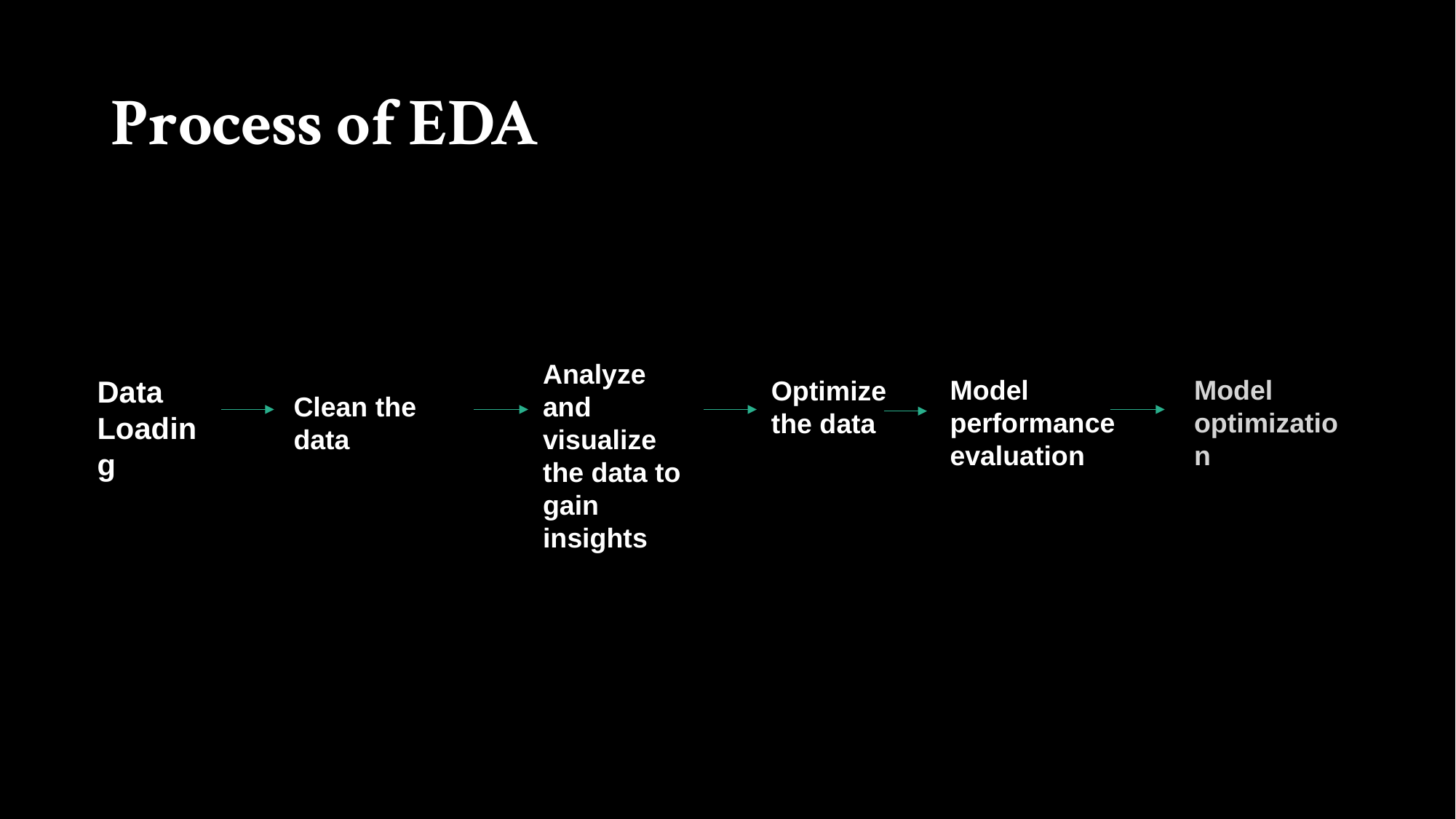

# Process of EDA
Analyze and visualize the data to gain insights

Data Loading
Model performance evaluation

Model optimization

Optimize the data

Clean the data